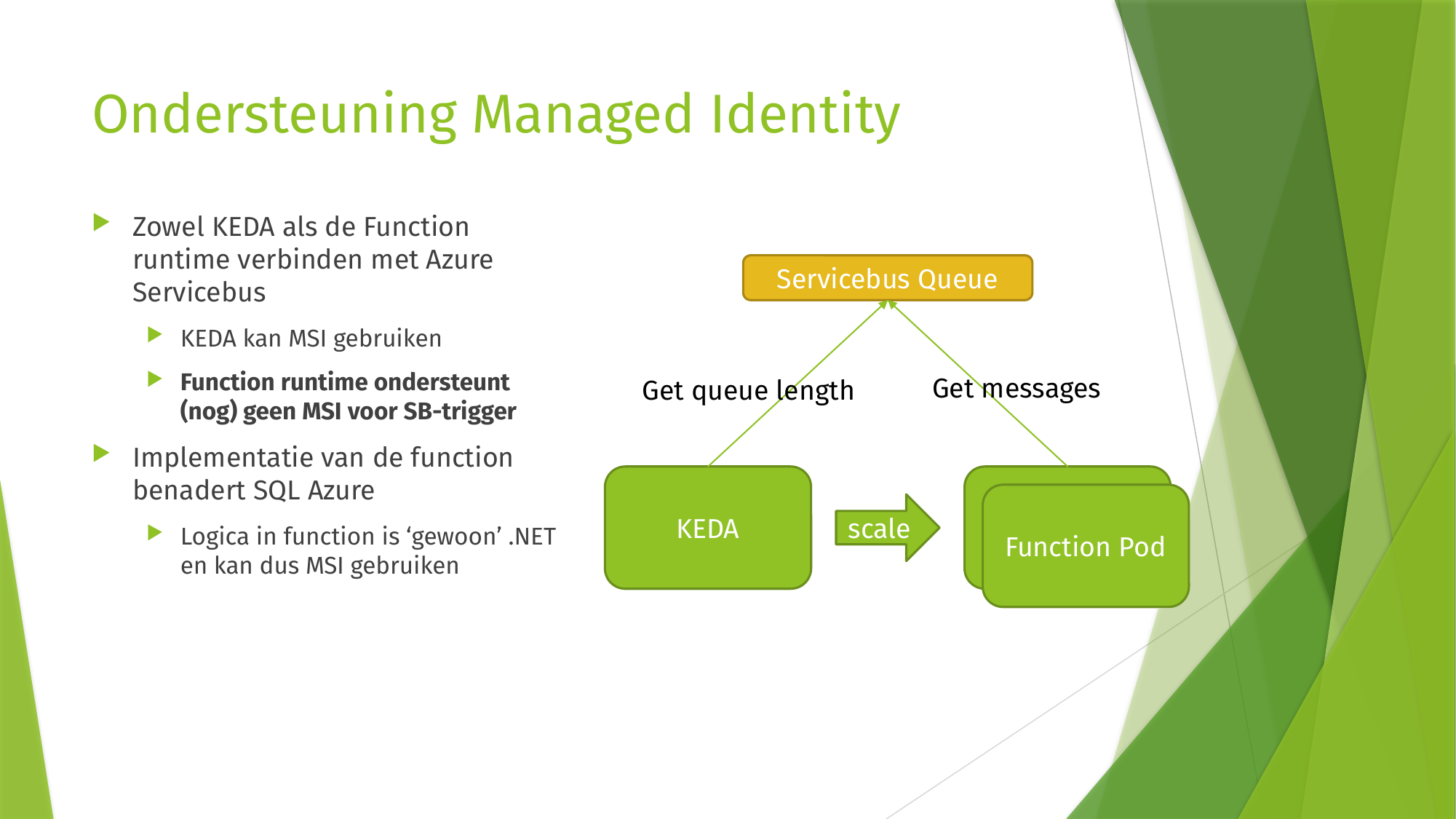

# Ondersteuning Managed Identity
Zowel KEDA als de Function runtime verbinden met Azure Servicebus
KEDA kan MSI gebruiken
Function runtime ondersteunt (nog) geen MSI voor SB-trigger
Implementatie van de function benadert SQL Azure
Logica in function is ‘gewoon’ .NET en kan dus MSI gebruiken
Servicebus Queue
Get messages
Get queue length
KEDA
Function Pod
Function Pod
scale